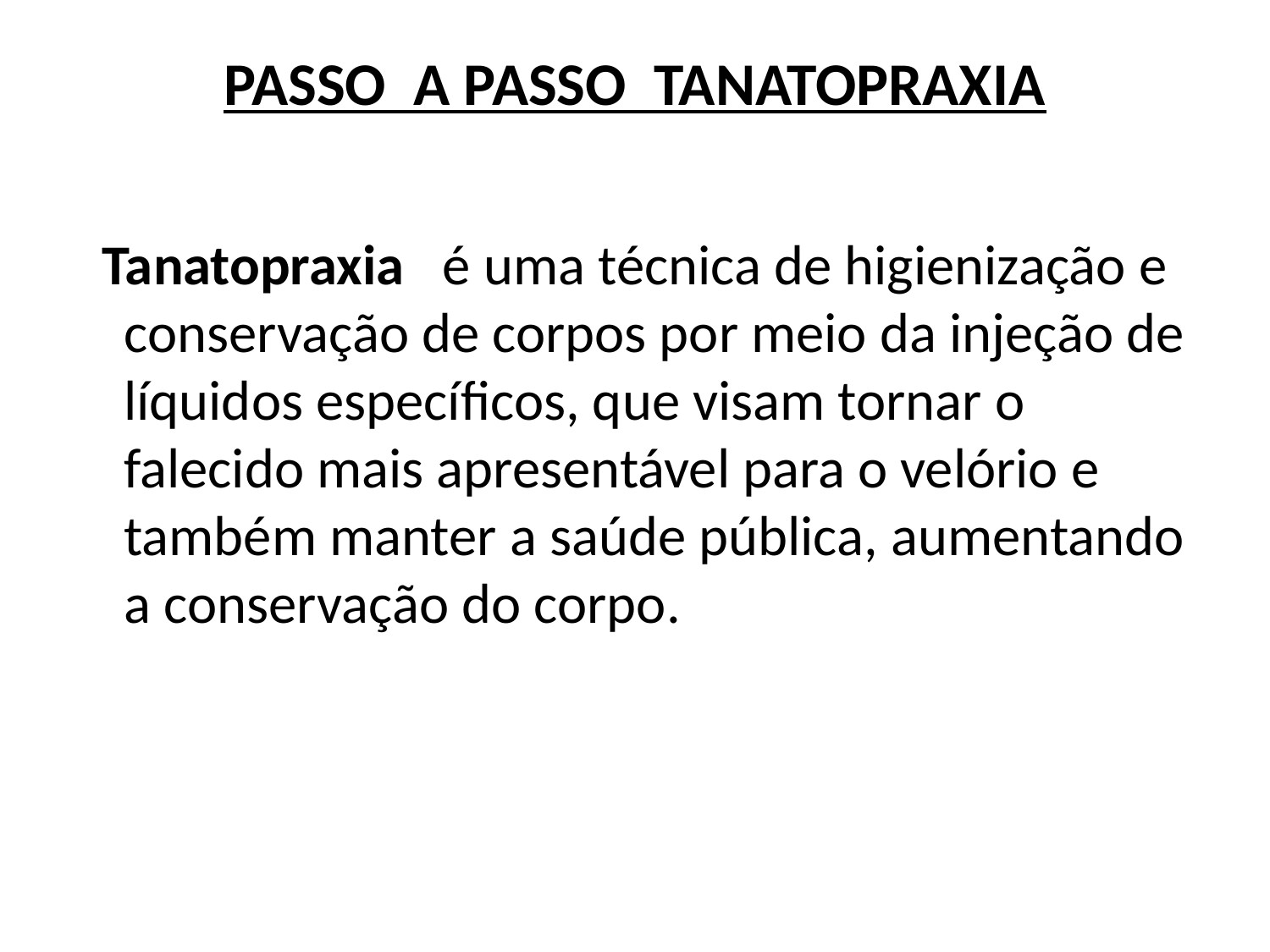

# PASSO  A PASSO  TANATOPRAXIA
  Tanatopraxia   é uma técnica de higienização e conservação de corpos por meio da injeção de líquidos específicos, que visam tornar o falecido mais apresentável para o velório e também manter a saúde pública, aumentando a conservação do corpo.